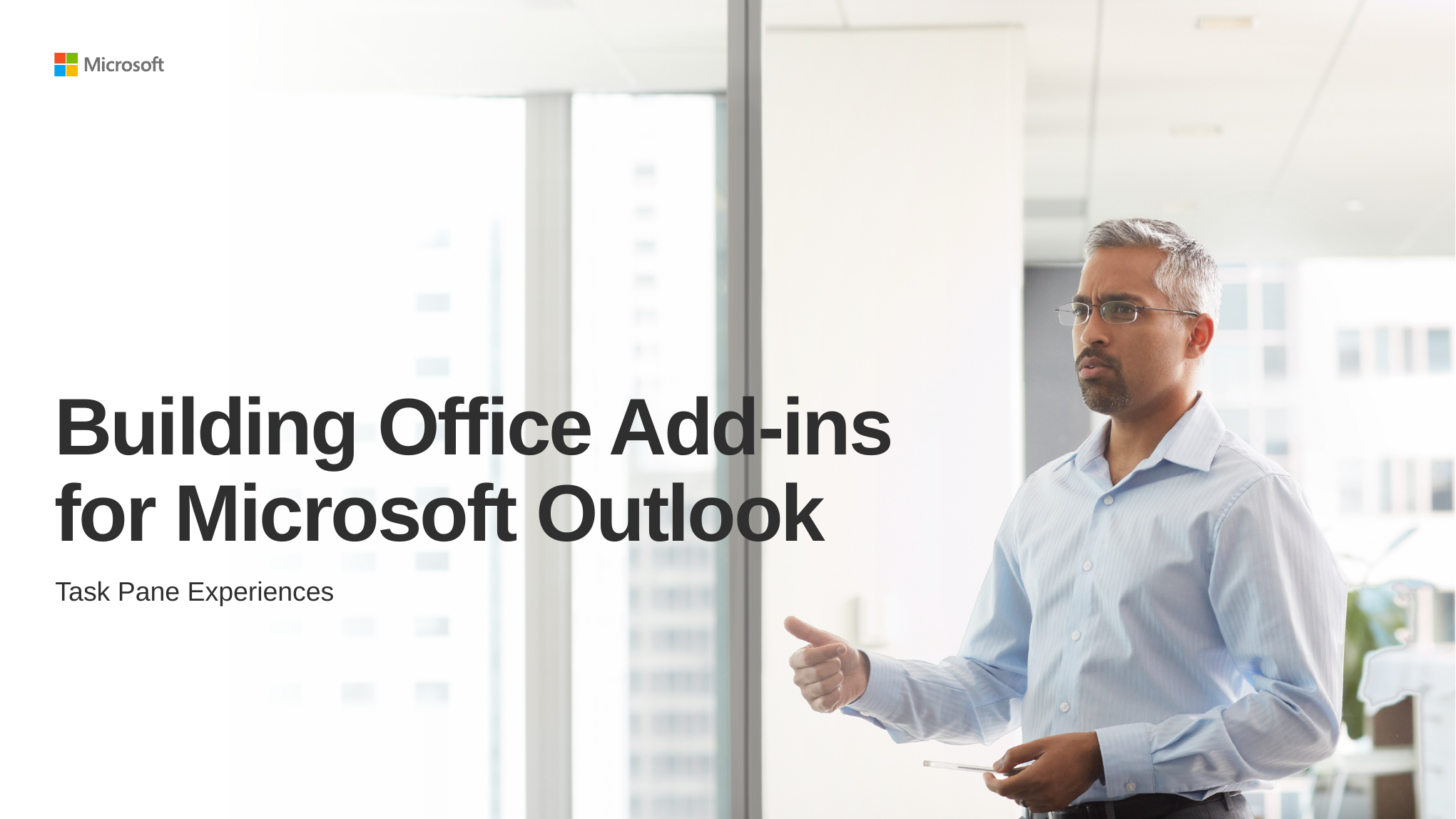

# Building Office Add-ins for Microsoft Outlook
Task Pane Experiences